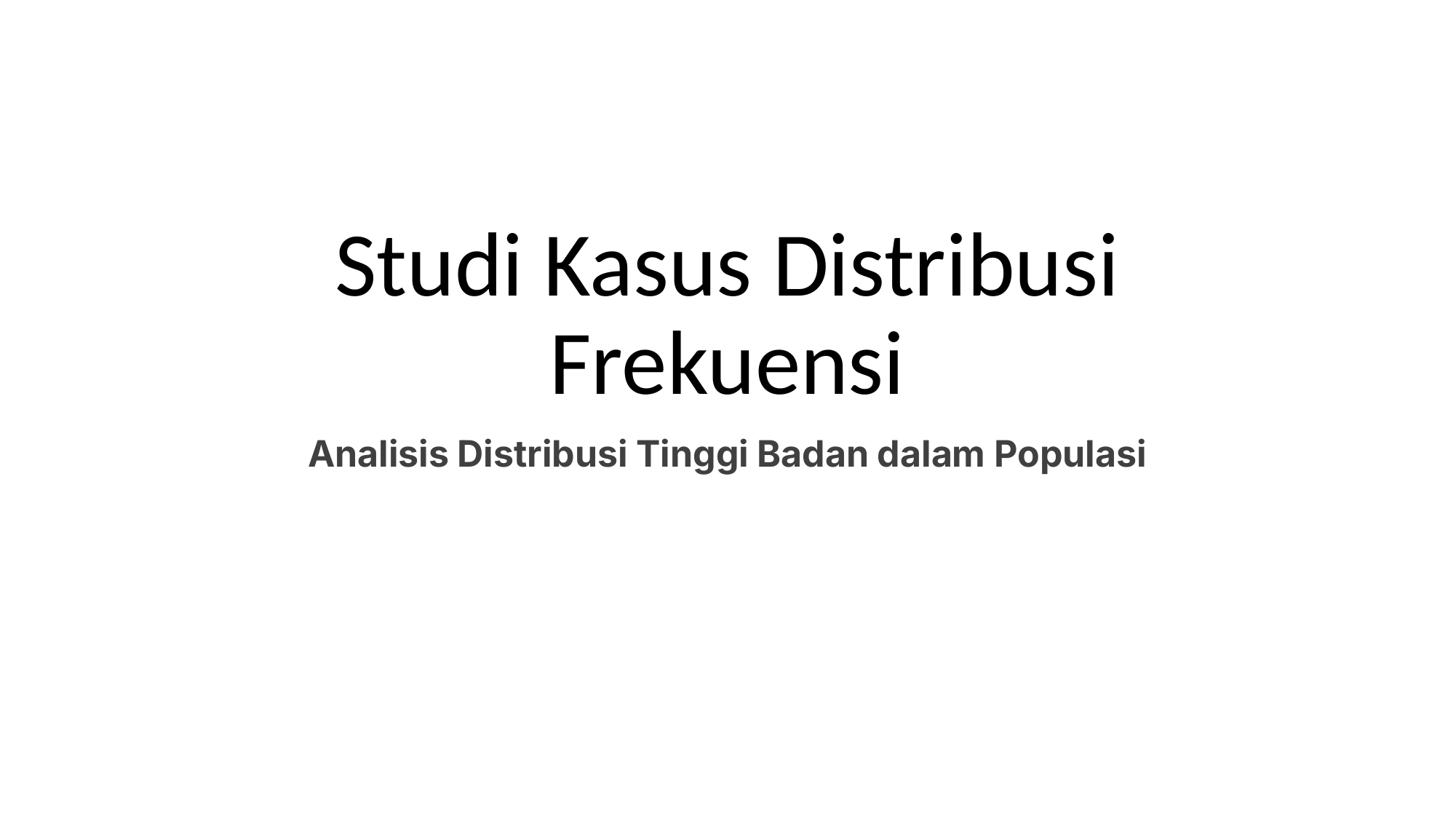

# Studi Kasus Distribusi Frekuensi
Analisis Distribusi Tinggi Badan dalam Populasi